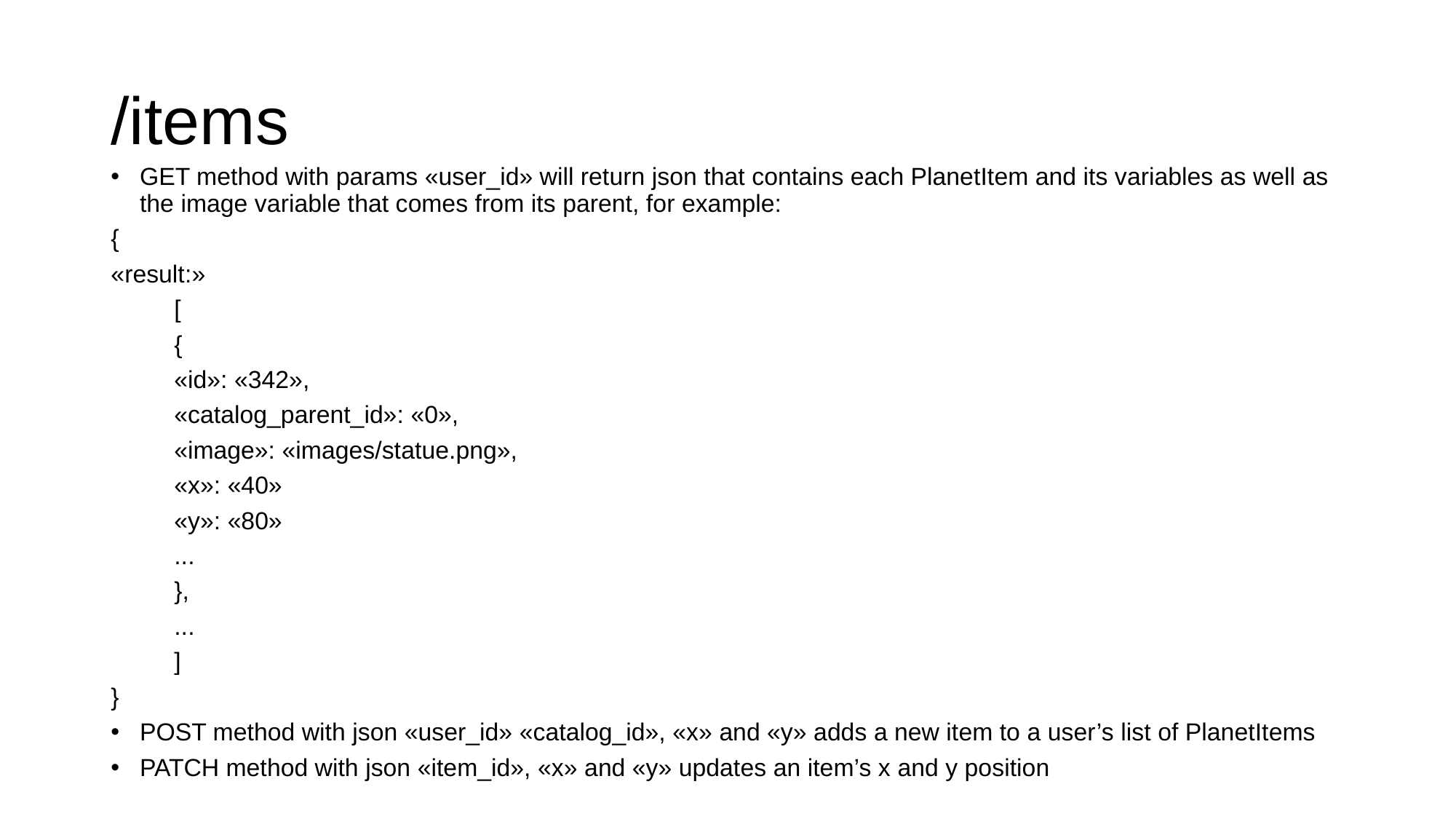

# /items
GET method with params «user_id» will return json that contains each PlanetItem and its variables as well as the image variable that comes from its parent, for example:
{
«result:»
	[
		{
			«id»: «342»,
			«catalog_parent_id»: «0»,
			«image»: «images/statue.png»,
			«x»: «40»
			«y»: «80»
			...
		},
		...
	]
}
POST method with json «user_id» «catalog_id», «x» and «y» adds a new item to a user’s list of PlanetItems
PATCH method with json «item_id», «x» and «y» updates an item’s x and y position